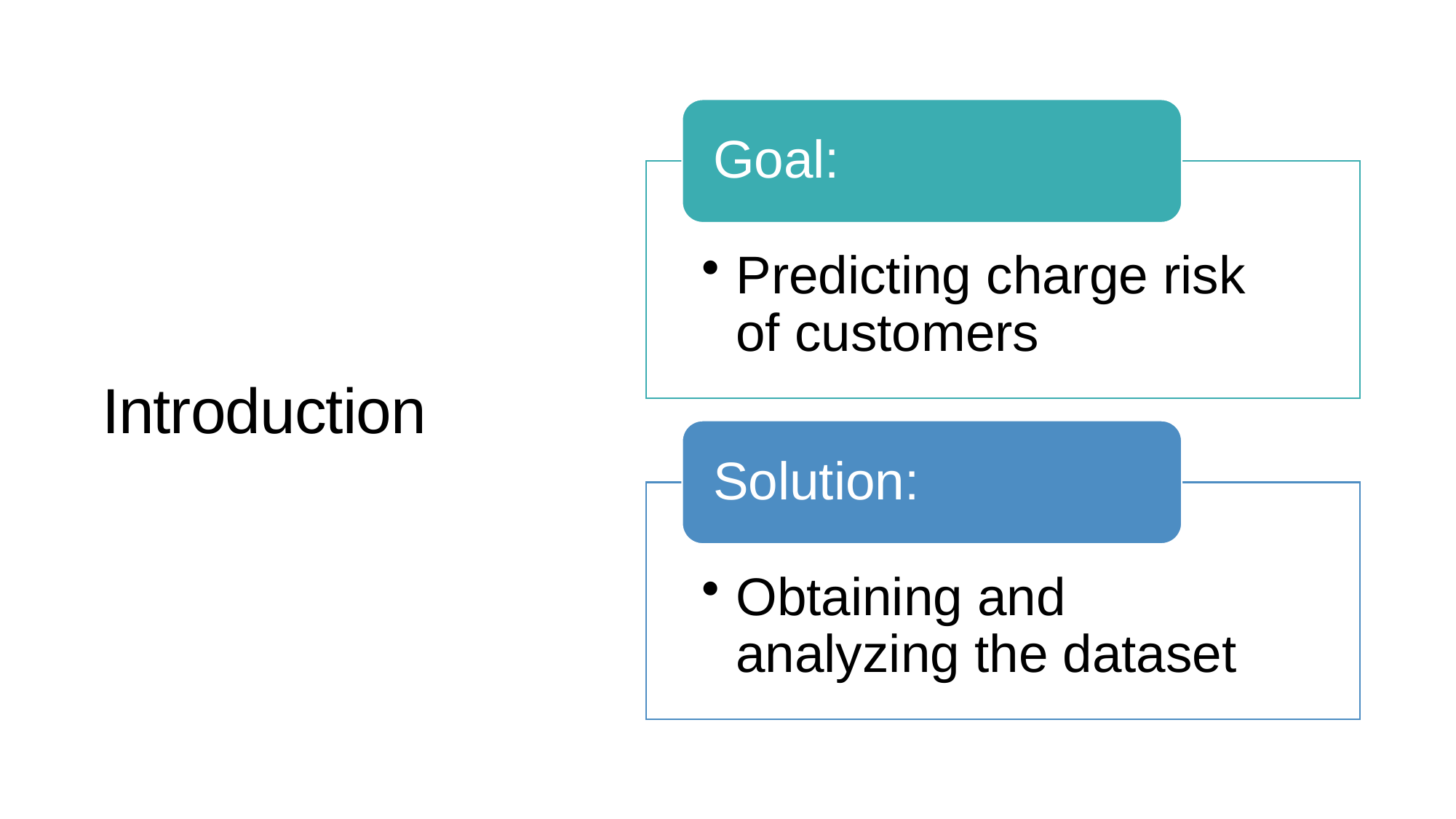

Predicting charge risk of customers
Goal:
Obtaining and analyzing the dataset
Solution:
# Introduction